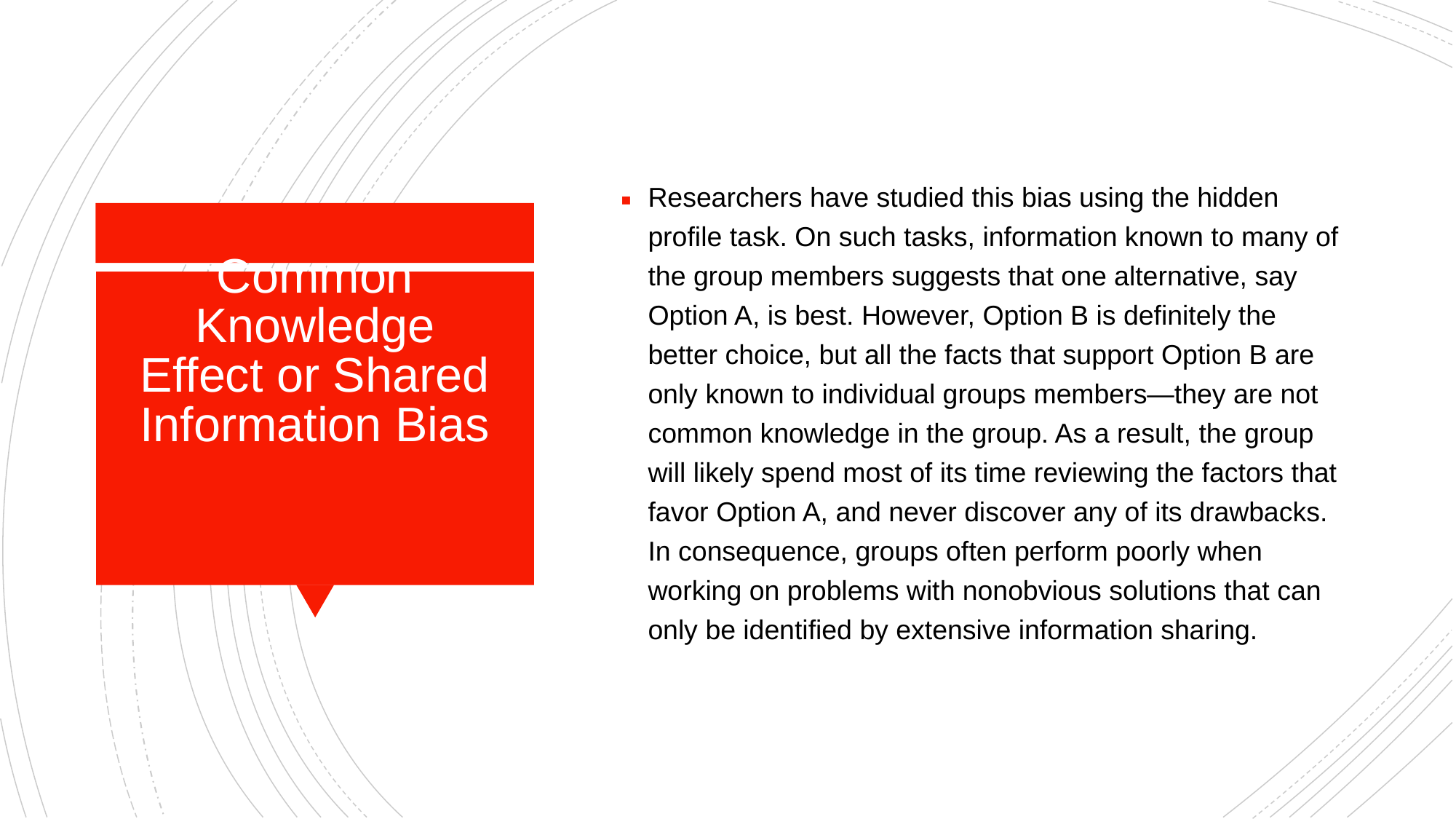

Researchers have studied this bias using the hidden profile task. On such tasks, information known to many of the group members suggests that one alternative, say Option A, is best. However, Option B is definitely the better choice, but all the facts that support Option B are only known to individual groups members—they are not common knowledge in the group. As a result, the group will likely spend most of its time reviewing the factors that favor Option A, and never discover any of its drawbacks. In consequence, groups often perform poorly when working on problems with nonobvious solutions that can only be identified by extensive information sharing.
# Common Knowledge Effect or Shared Information Bias